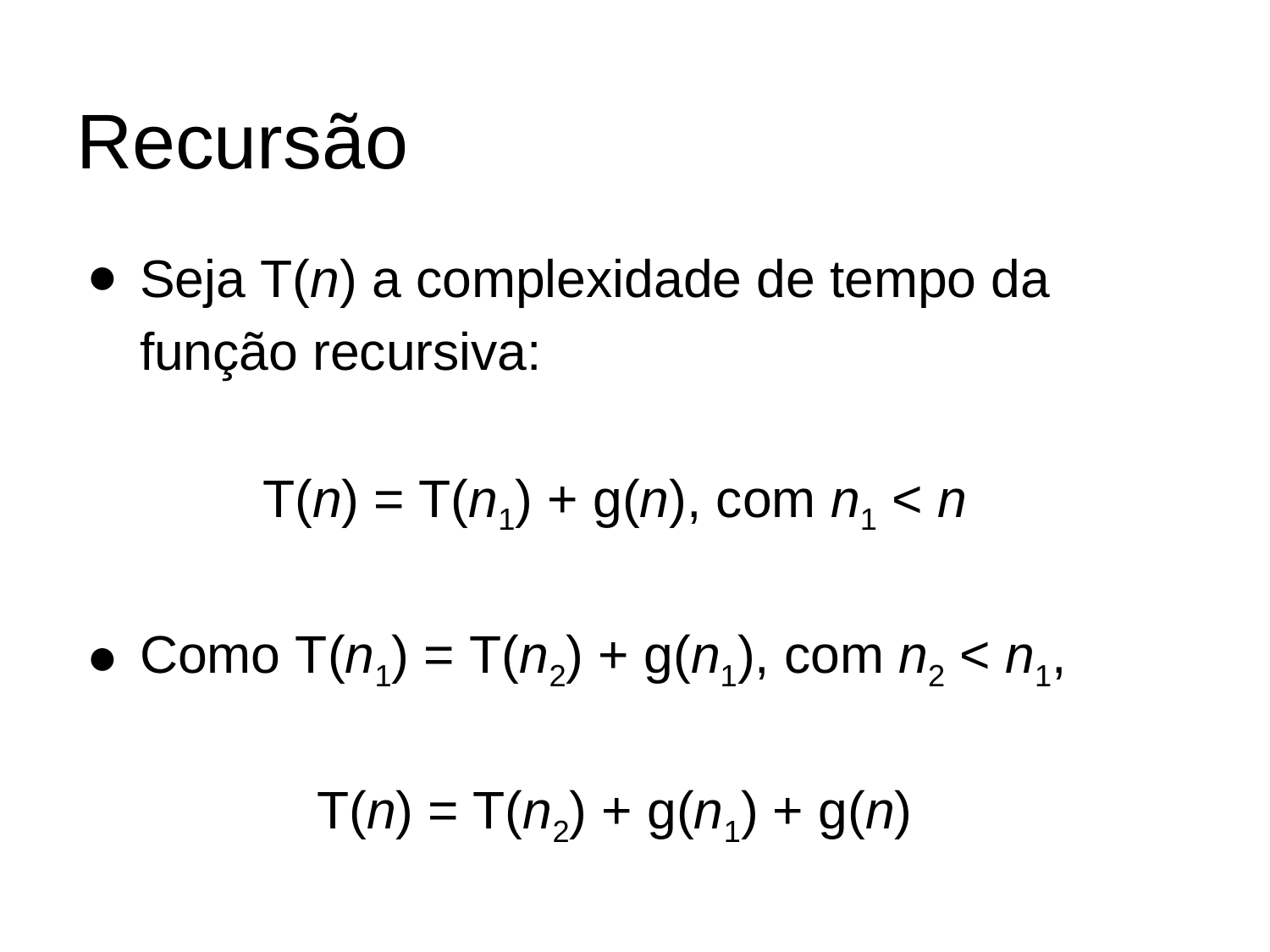

# Recursão
Seja T(n) a complexidade de tempo da função recursiva:

T(n) = T(n1) + g(n), com n1 < n

Como T(n1) = T(n2) + g(n1), com n2 < n1,

T(n) = T(n2) + g(n1) + g(n)